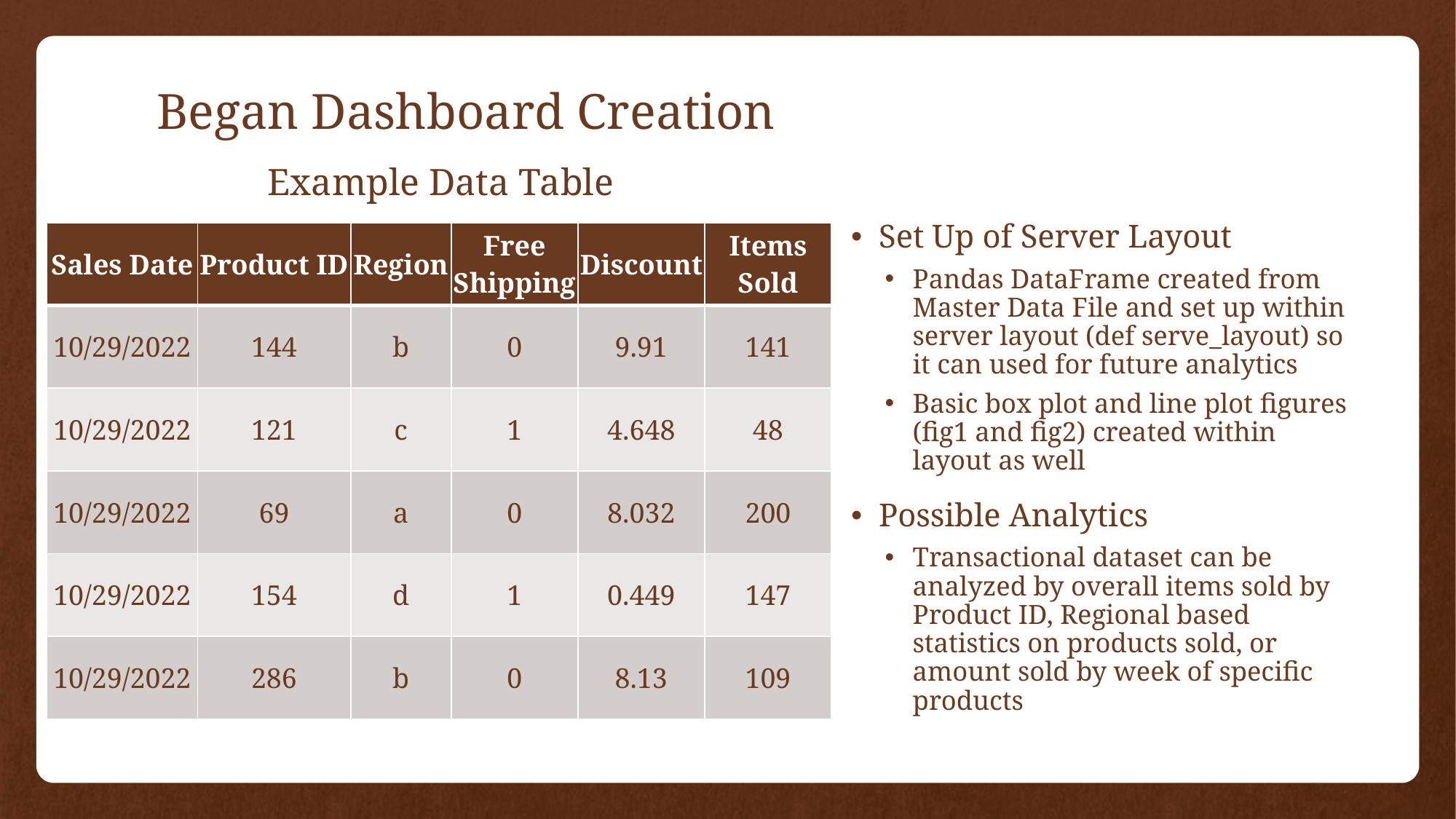

# Began Dashboard Creation
Example Data Table

Set Up of Server Layout
Pandas DataFrame created from Master Data File and set up within server layout (def serve_layout) so it can used for future analytics
Basic box plot and line plot figures (fig1 and fig2) created within layout as well
Possible Analytics
Transactional dataset can be analyzed by overall items sold by Product ID, Regional based statistics on products sold, or amount sold by week of specific products
| Sales Date | Product ID | Region | Free Shipping | Discount | Items Sold |
| --- | --- | --- | --- | --- | --- |
| 10/29/2022 | 144 | b | 0 | 9.91 | 141 |
| 10/29/2022 | 121 | c | 1 | 4.648 | 48 |
| 10/29/2022 | 69 | a | 0 | 8.032 | 200 |
| 10/29/2022 | 154 | d | 1 | 0.449 | 147 |
| 10/29/2022 | 286 | b | 0 | 8.13 | 109 |